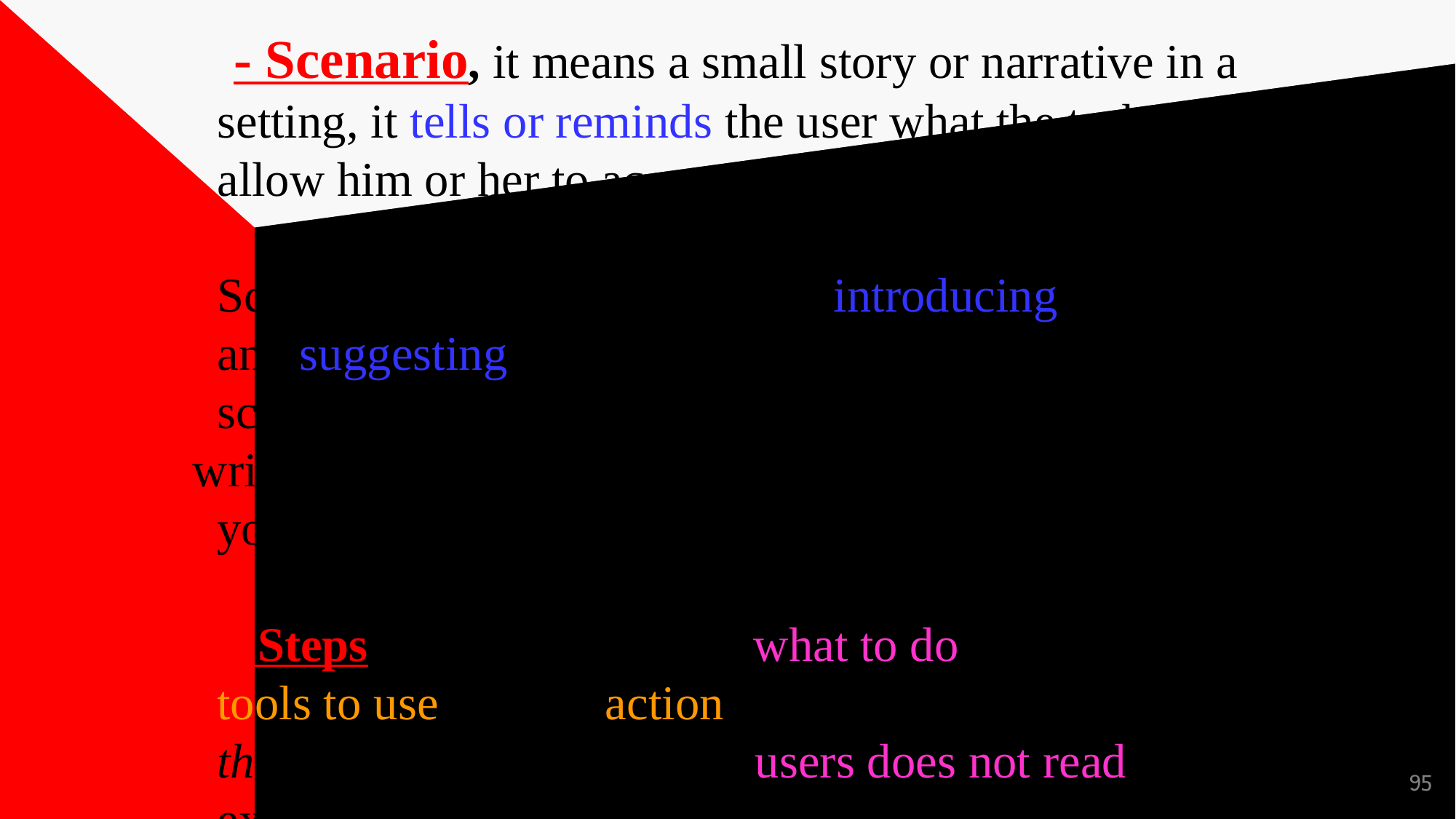

# - Scenario, it means a small story or narrative in a setting, it tells or reminds the user what the task will allow him or her to accomplish in a working setting. Scenario has a dual function of introducing the task and suggesting workplace application. Base the scenario on information you discovered while writing your program task list and analyzing your user. - Steps,  steps tell the user what to do, it tells the tools to use and the action to take with the tool. “use the mouse to select”. Often users does not read the explanation that go along with the steps, so you should make the steps as self sufficient as possible.
95